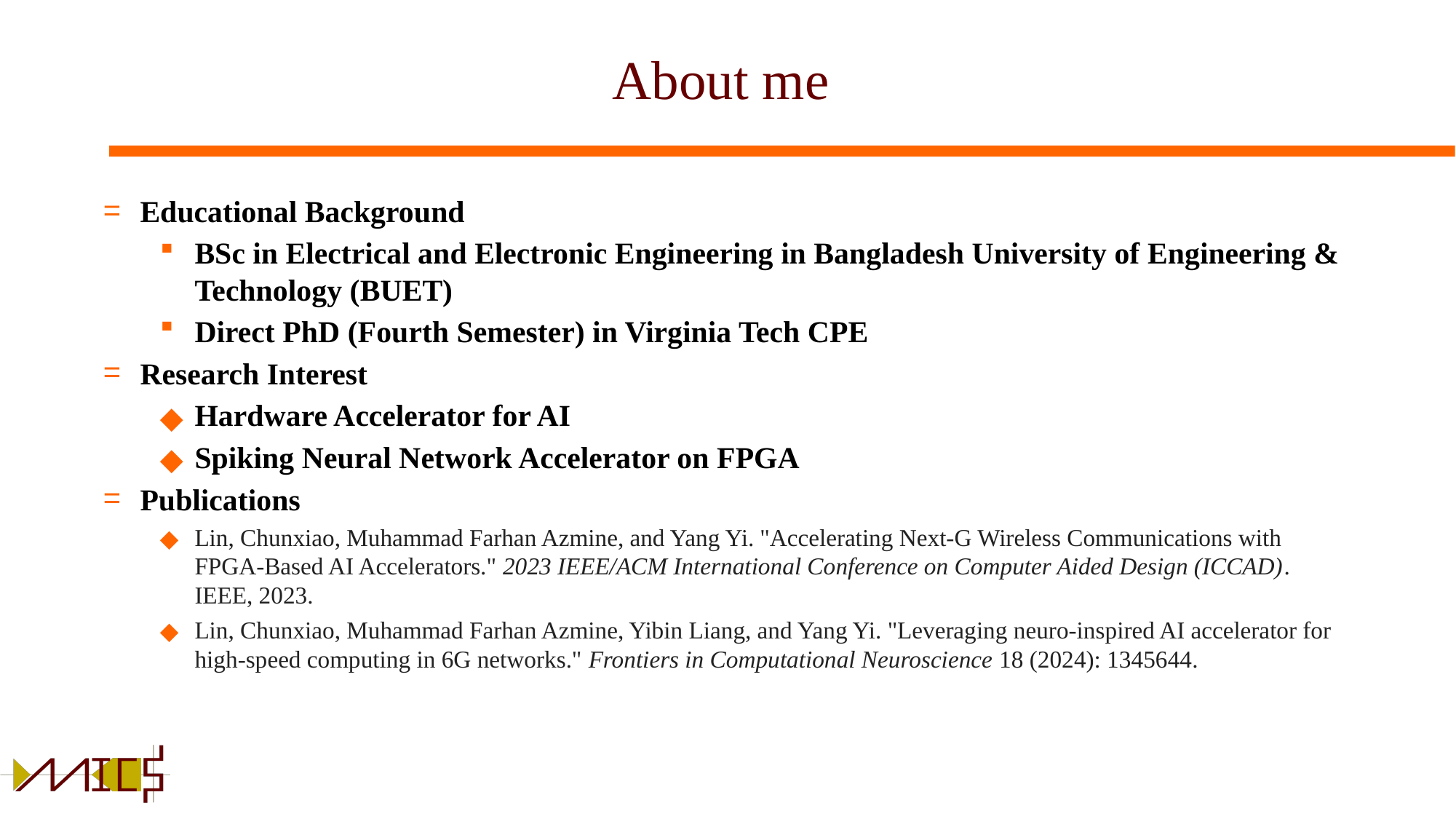

# About me
Educational Background
BSc in Electrical and Electronic Engineering in Bangladesh University of Engineering & Technology (BUET)
Direct PhD (Fourth Semester) in Virginia Tech CPE
Research Interest
Hardware Accelerator for AI
Spiking Neural Network Accelerator on FPGA
Publications
Lin, Chunxiao, Muhammad Farhan Azmine, and Yang Yi. "Accelerating Next-G Wireless Communications with FPGA-Based AI Accelerators." 2023 IEEE/ACM International Conference on Computer Aided Design (ICCAD). IEEE, 2023.
Lin, Chunxiao, Muhammad Farhan Azmine, Yibin Liang, and Yang Yi. "Leveraging neuro-inspired AI accelerator for high-speed computing in 6G networks." Frontiers in Computational Neuroscience 18 (2024): 1345644.